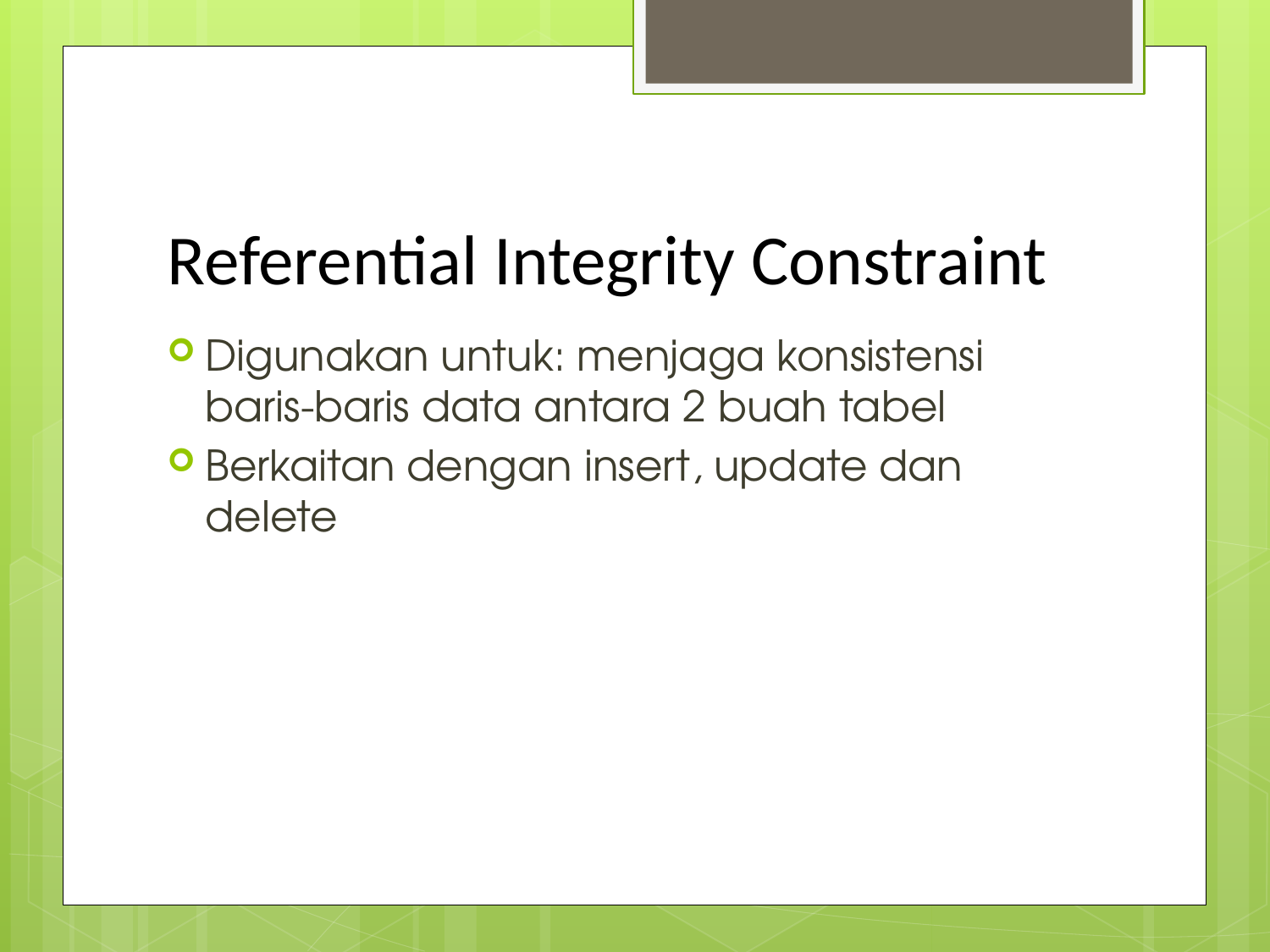

# Referential Integrity Constraint
Digunakan untuk: menjaga konsistensi baris-baris data antara 2 buah tabel
Berkaitan dengan insert, update dan delete